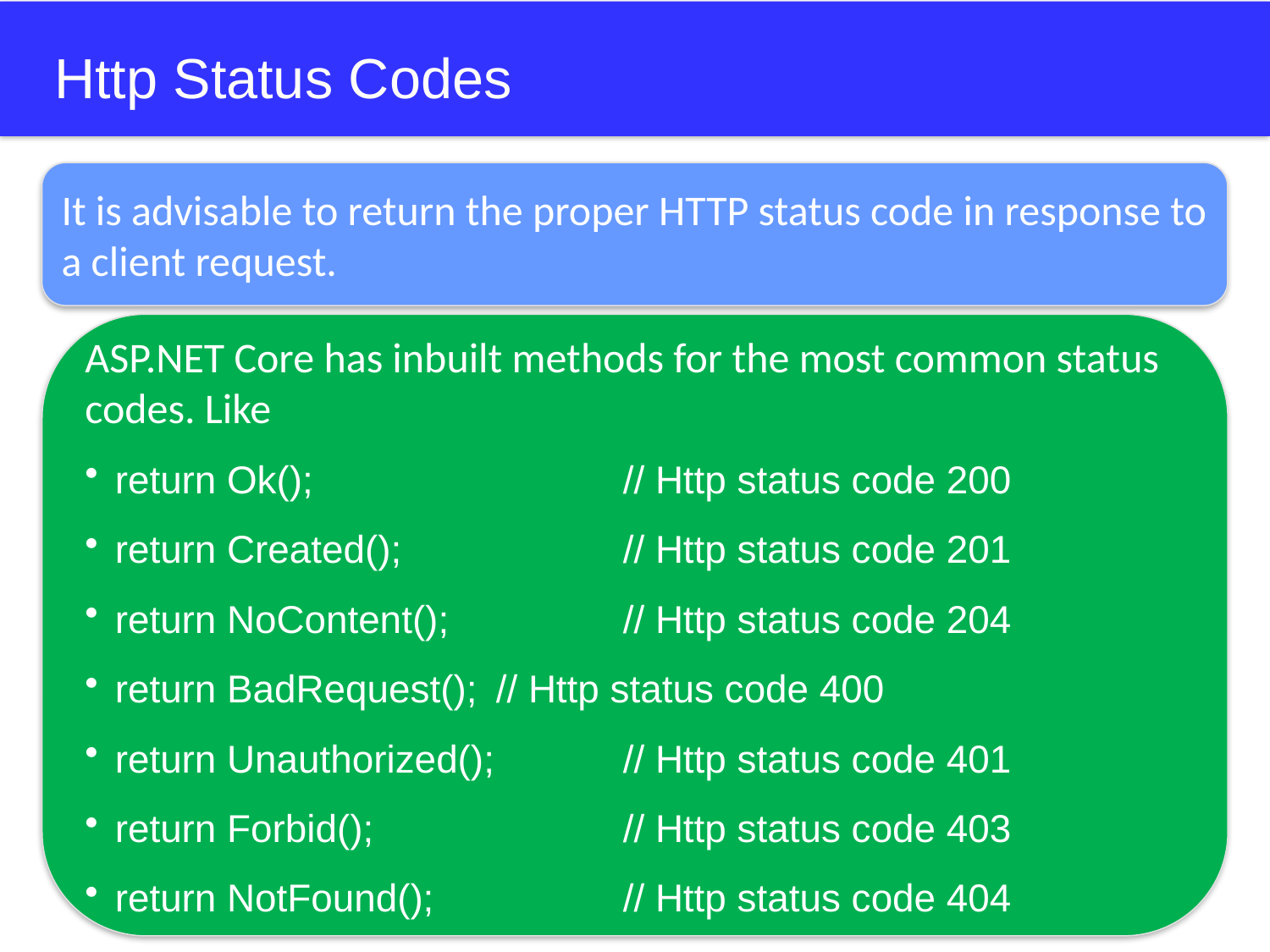

# Http Status Codes
It is advisable to return the proper HTTP status code in response to a client request.
ASP.NET Core has inbuilt methods for the most common status codes. Like
return Ok(); 			// Http status code 200
return Created(); 		// Http status code 201
return NoContent();		// Http status code 204
return BadRequest(); 	// Http status code 400
return Unauthorized(); 	// Http status code 401
return Forbid(); 		// Http status code 403
return NotFound(); 		// Http status code 404